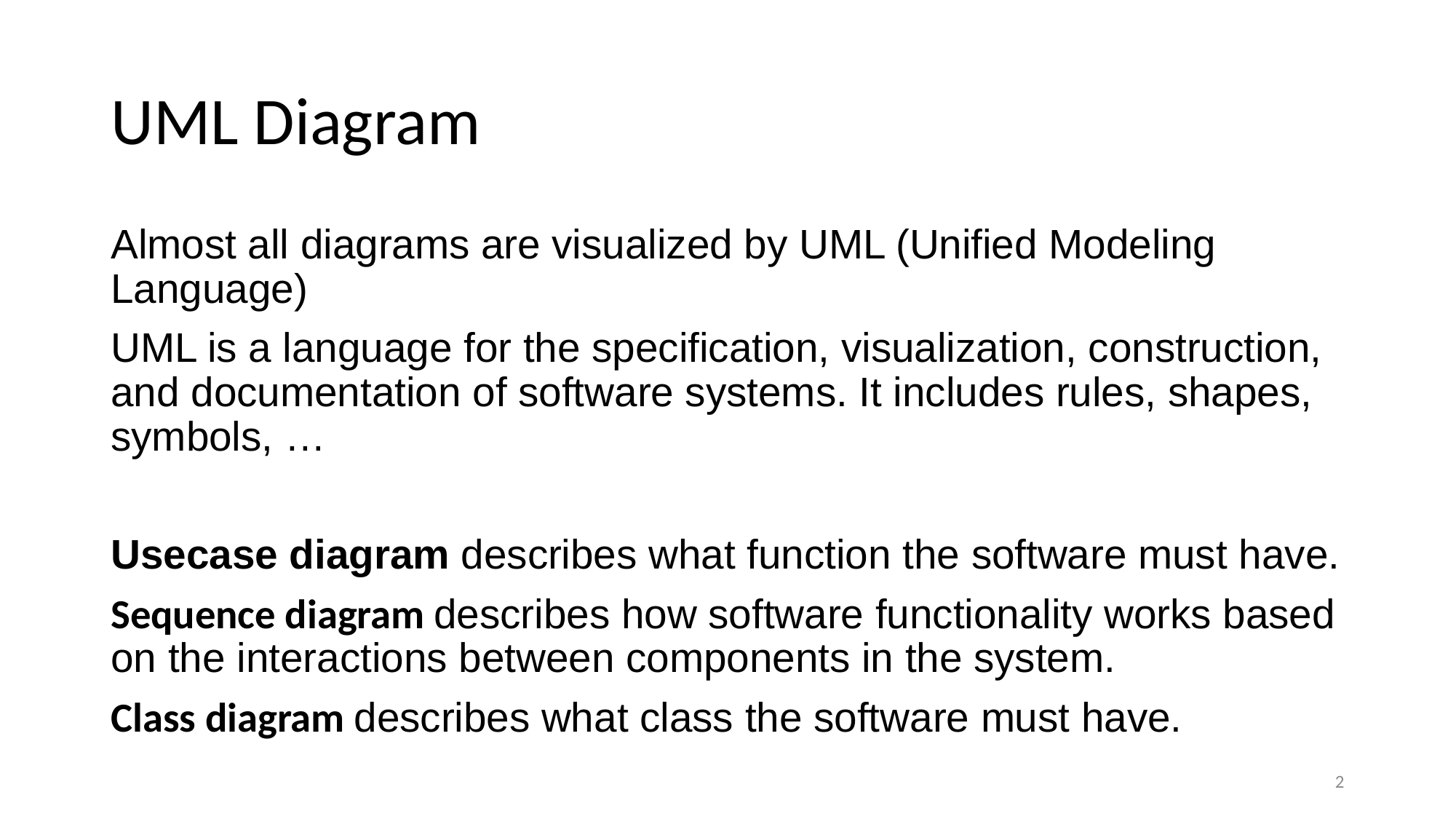

# UML Diagram
Almost all diagrams are visualized by UML (Unified Modeling Language)
UML is a language for the specification, visualization, construction, and documentation of software systems. It includes rules, shapes, symbols, …

Usecase diagram describes what function the software must have.
Sequence diagram describes how software functionality works based on the interactions between components in the system.
Class diagram describes what class the software must have.

2